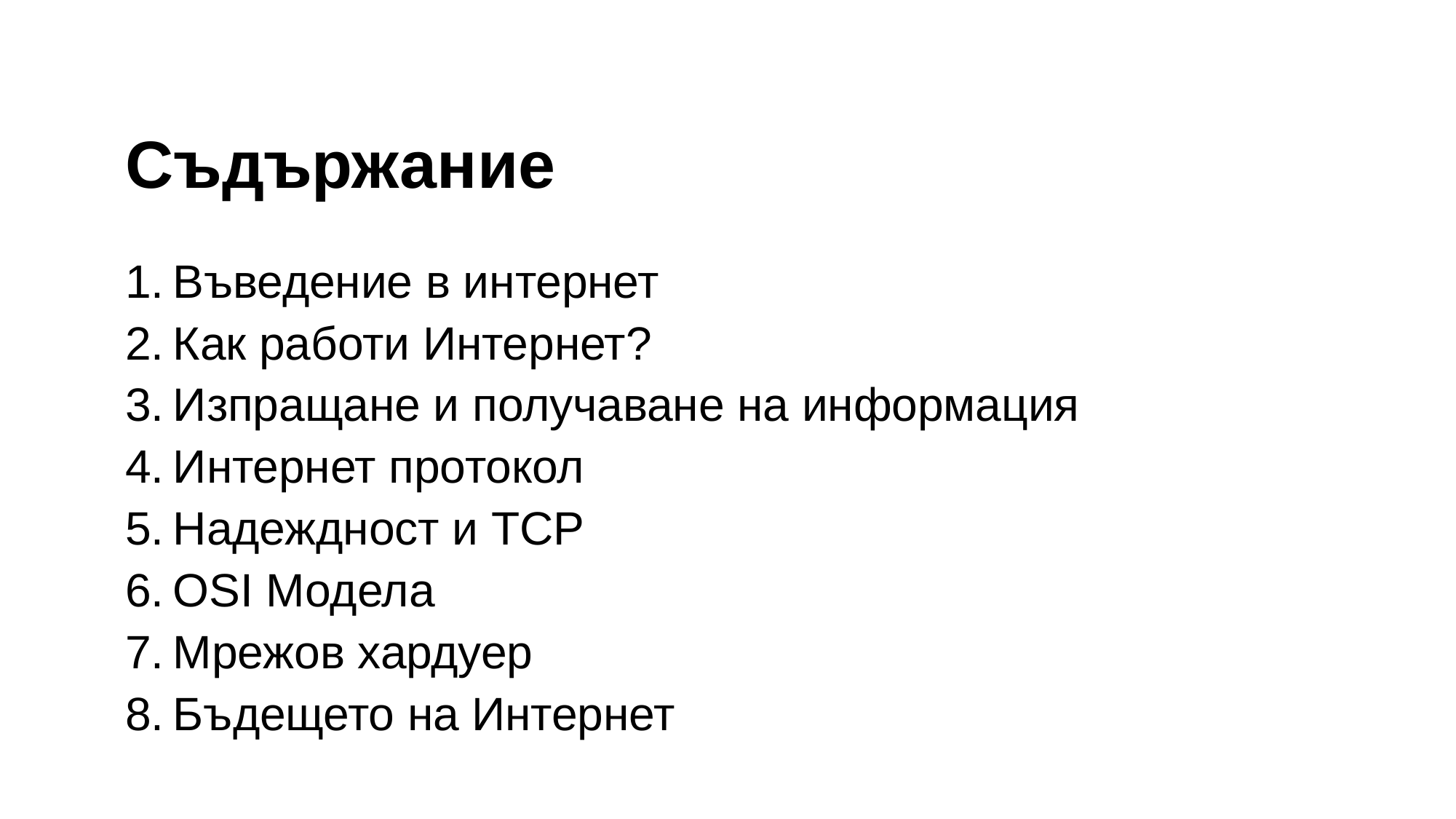

# Съдържание
Въведение в интернет
Как работи Интернет?
Изпращане и получаване на информация
Интернет протокол
Надеждност и TCP
OSI Модела
Мрежов хардуер
Бъдещето на Интернет